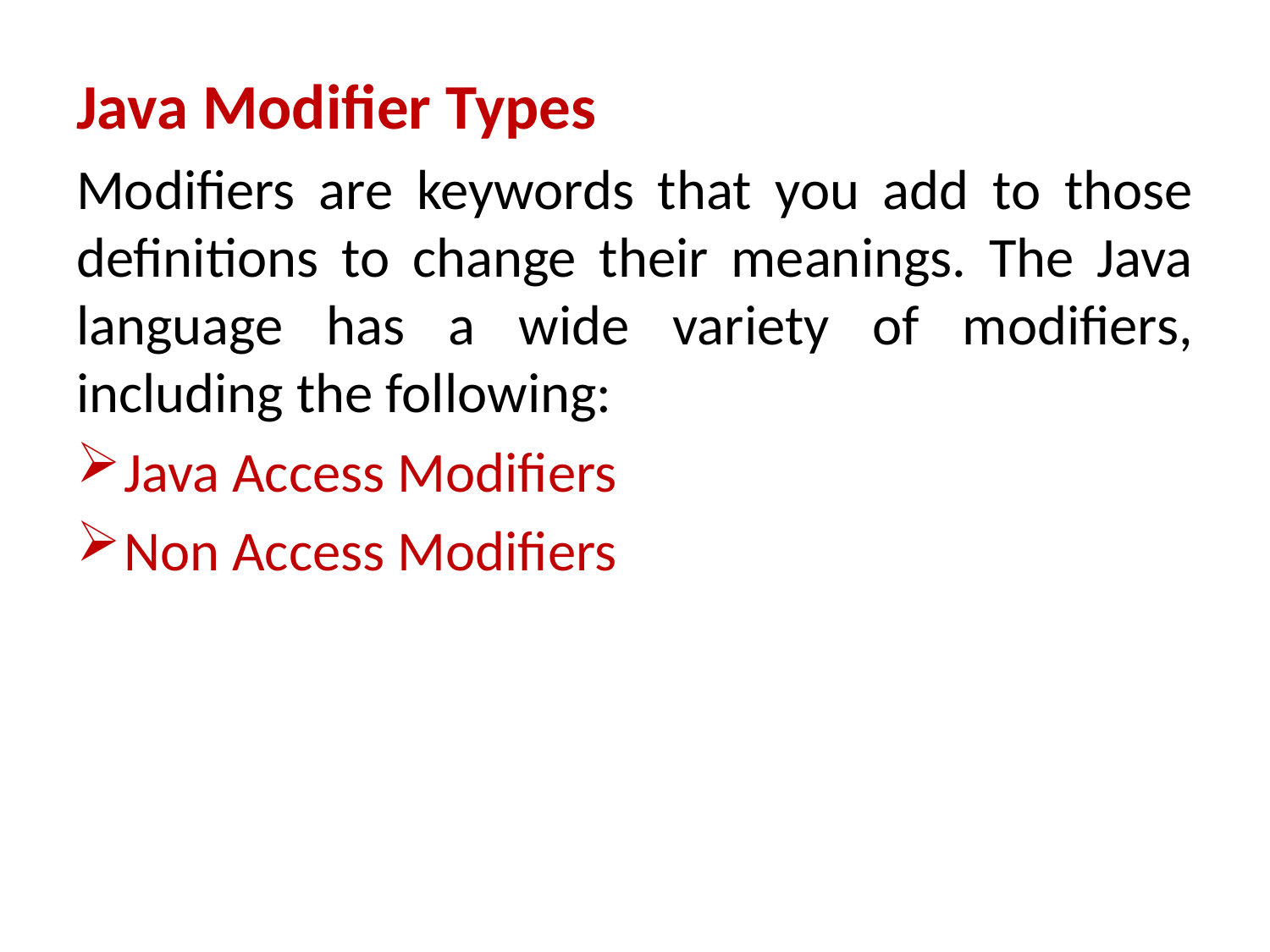

#
Java Modifier Types
Modifiers are keywords that you add to those definitions to change their meanings. The Java language has a wide variety of modifiers, including the following:
Java Access Modifiers
Non Access Modifiers